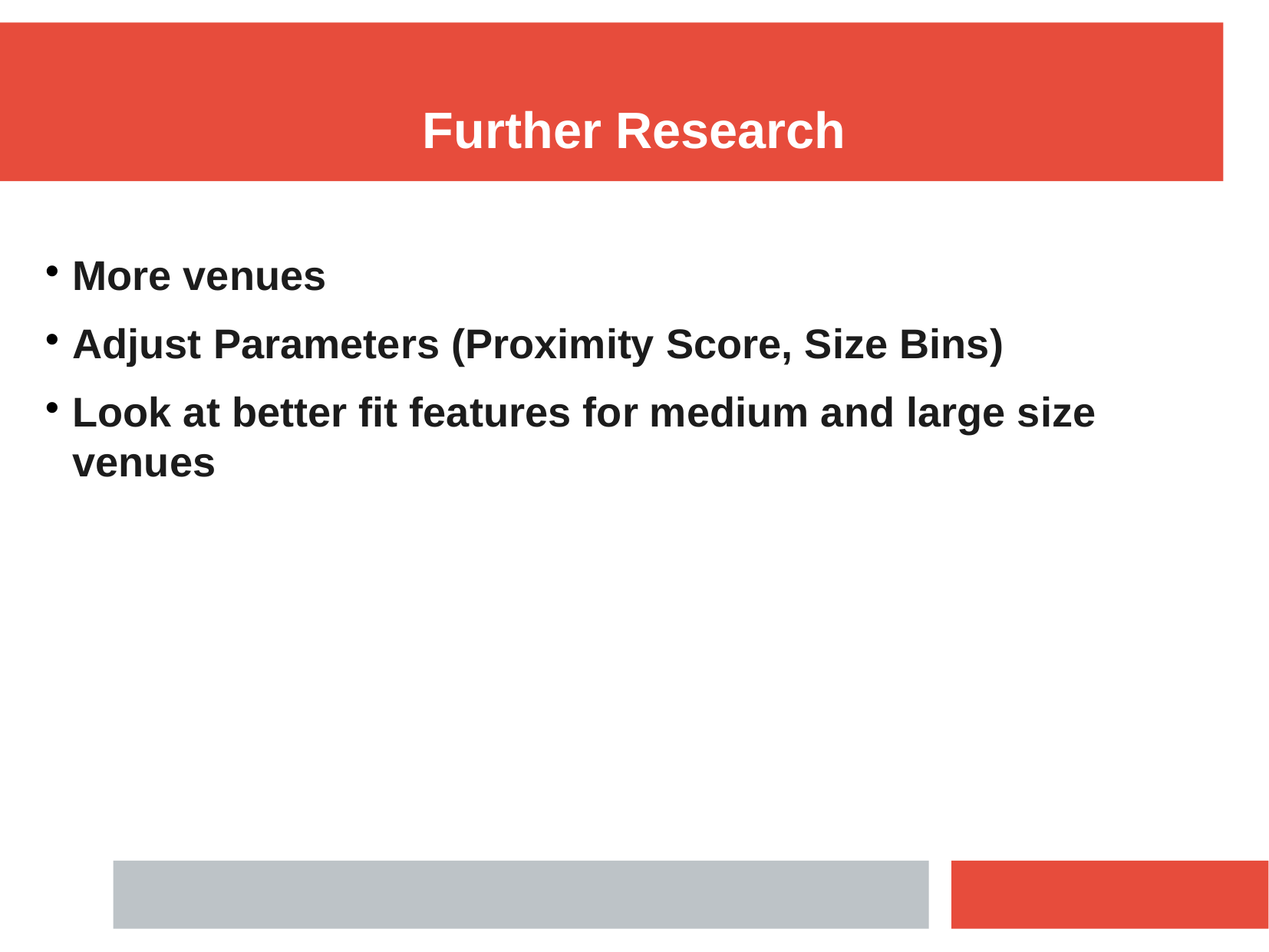

Further Research
More venues
Adjust Parameters (Proximity Score, Size Bins)
Look at better fit features for medium and large size venues